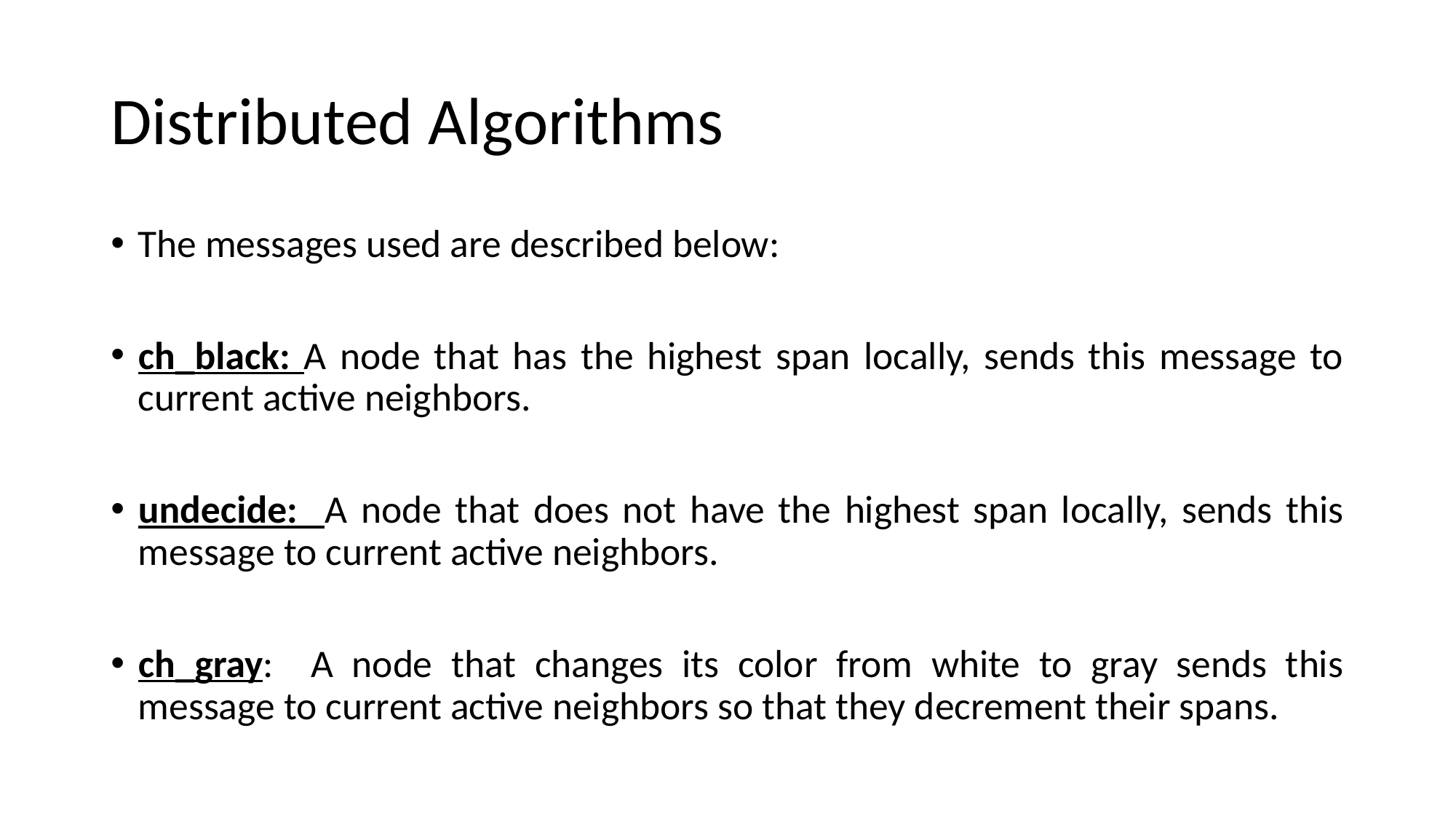

# Distributed Algorithms
The messages used are described below:

ch_black: A node that has the highest span locally, sends this message to current active neighbors.

undecide:  A node that does not have the highest span locally, sends this message to current active neighbors.

ch_gray:  A node that changes its color from white to gray sends this message to current active neighbors so that they decrement their spans.